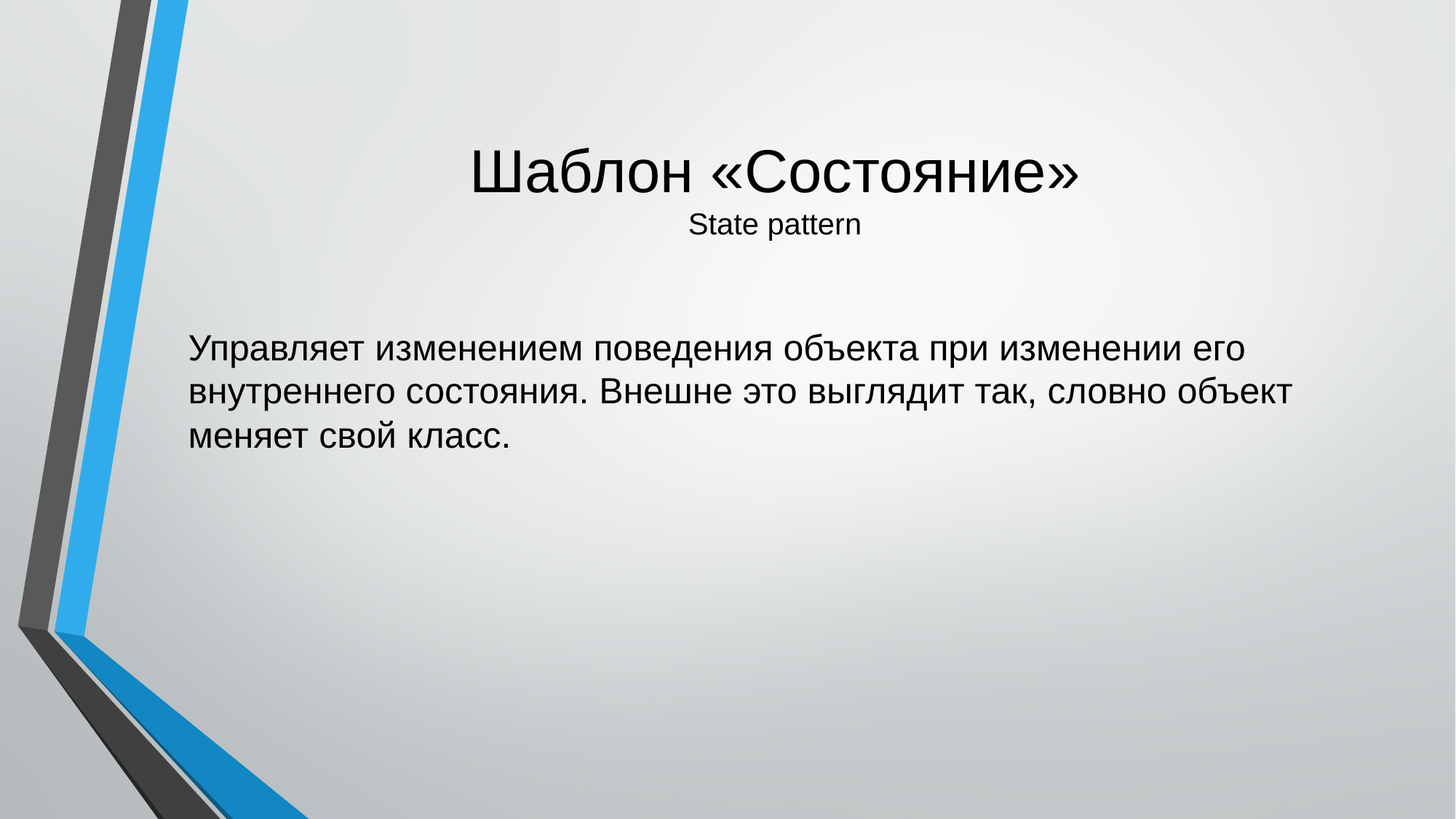

# Шаблон «Состояние» State pattern
Управляет изменением поведения объекта при изменении его внутреннего состояния. Внешне это выглядит так, словно объект меняет свой класс.